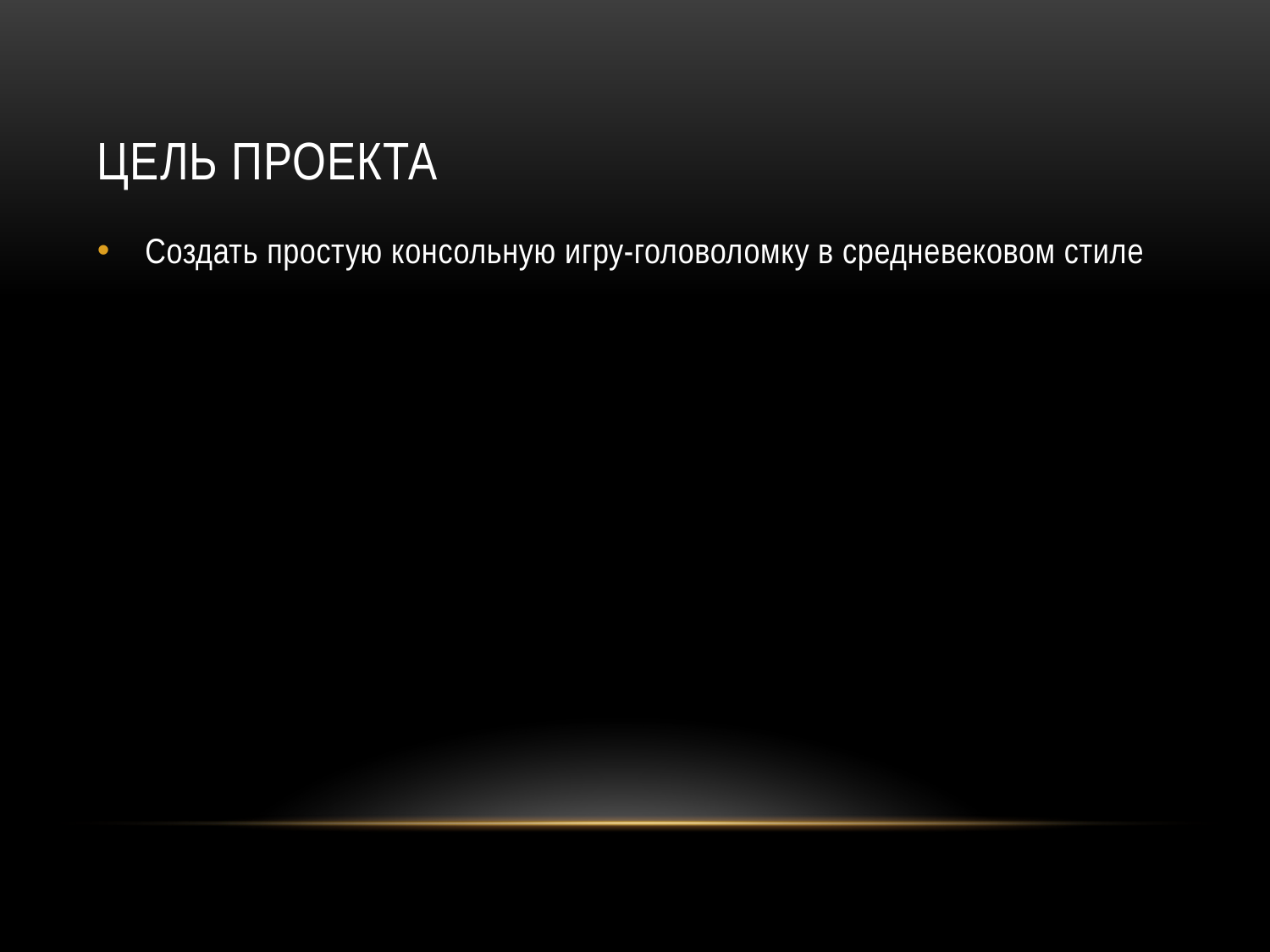

# Цель проекта
Создать простую консольную игру-головоломку в средневековом стиле